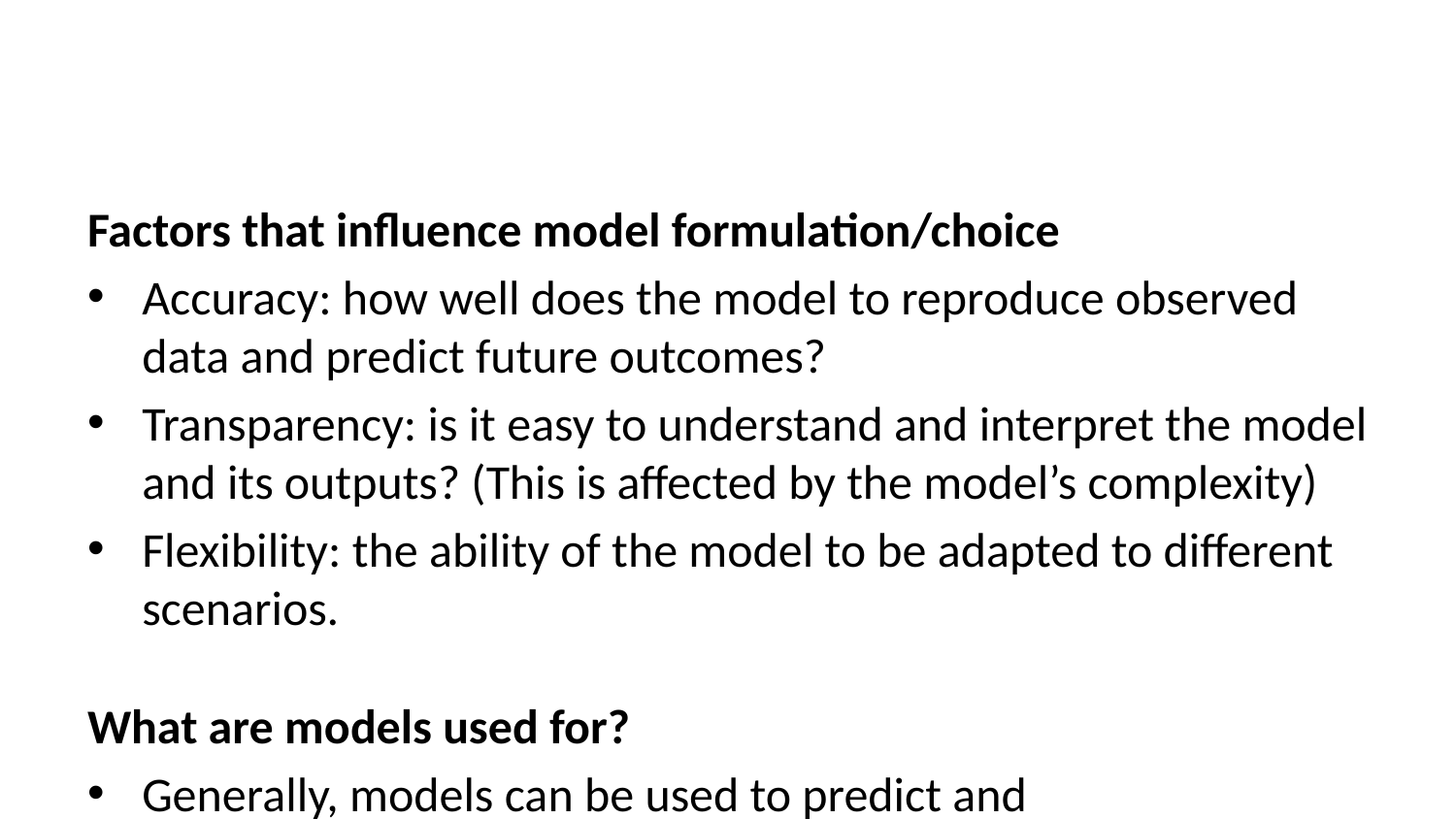

Factors that influence model formulation/choice
Accuracy: how well does the model to reproduce observed data and predict future outcomes?
Transparency: is it easy to understand and interpret the model and its outputs? (This is affected by the model’s complexity)
Flexibility: the ability of the model to be adapted to different scenarios.
What are models used for?
Generally, models can be used to predict and understand/explain the dynamics of infectious diseases.
Discussion
How are these two uses impacted by accuracy, transparency, and flexibility?